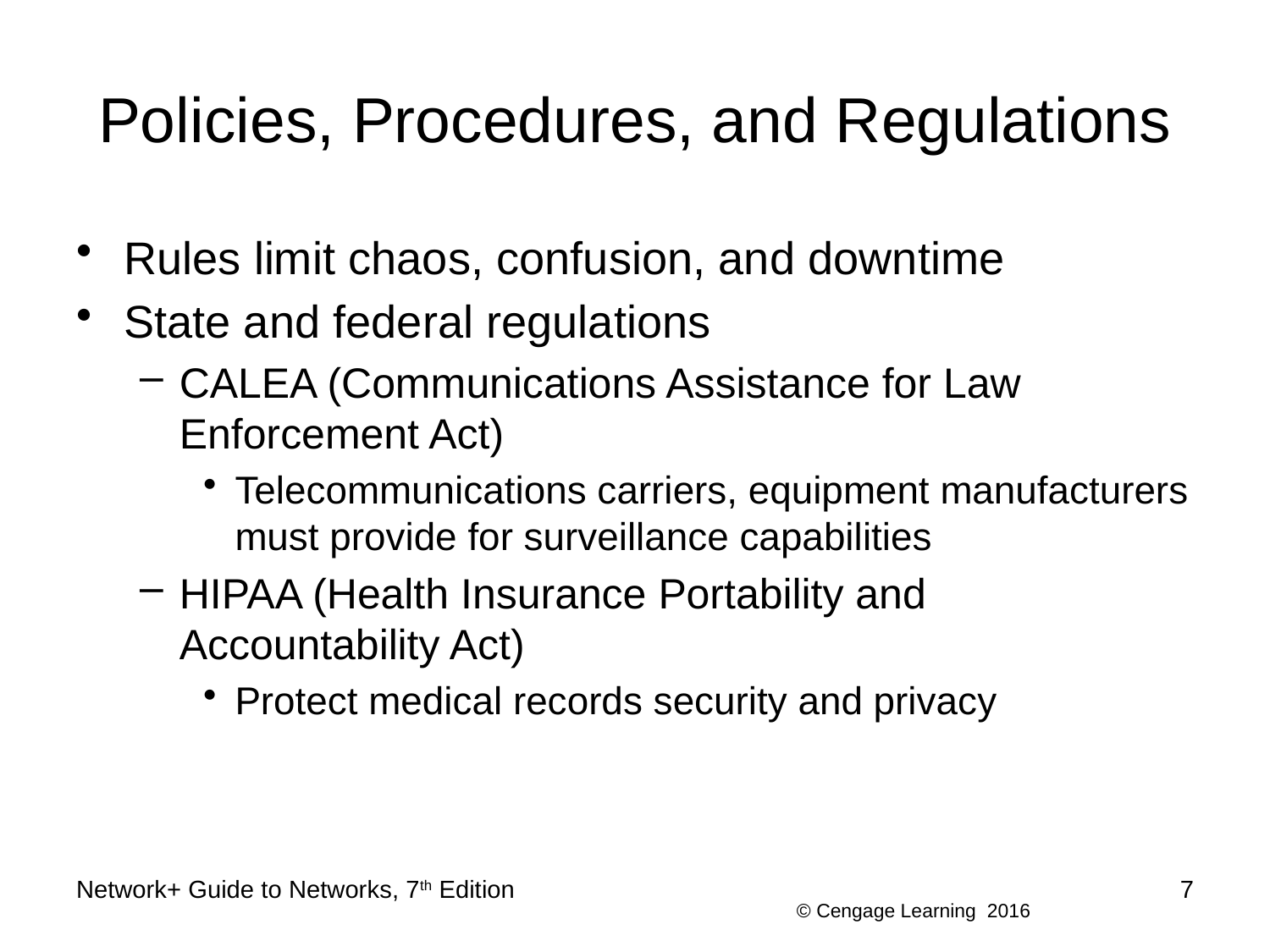

# Policies, Procedures, and Regulations
Rules limit chaos, confusion, and downtime
State and federal regulations
CALEA (Communications Assistance for Law Enforcement Act)
Telecommunications carriers, equipment manufacturers must provide for surveillance capabilities
HIPAA (Health Insurance Portability and Accountability Act)
Protect medical records security and privacy
Network+ Guide to Networks, 7th Edition
7